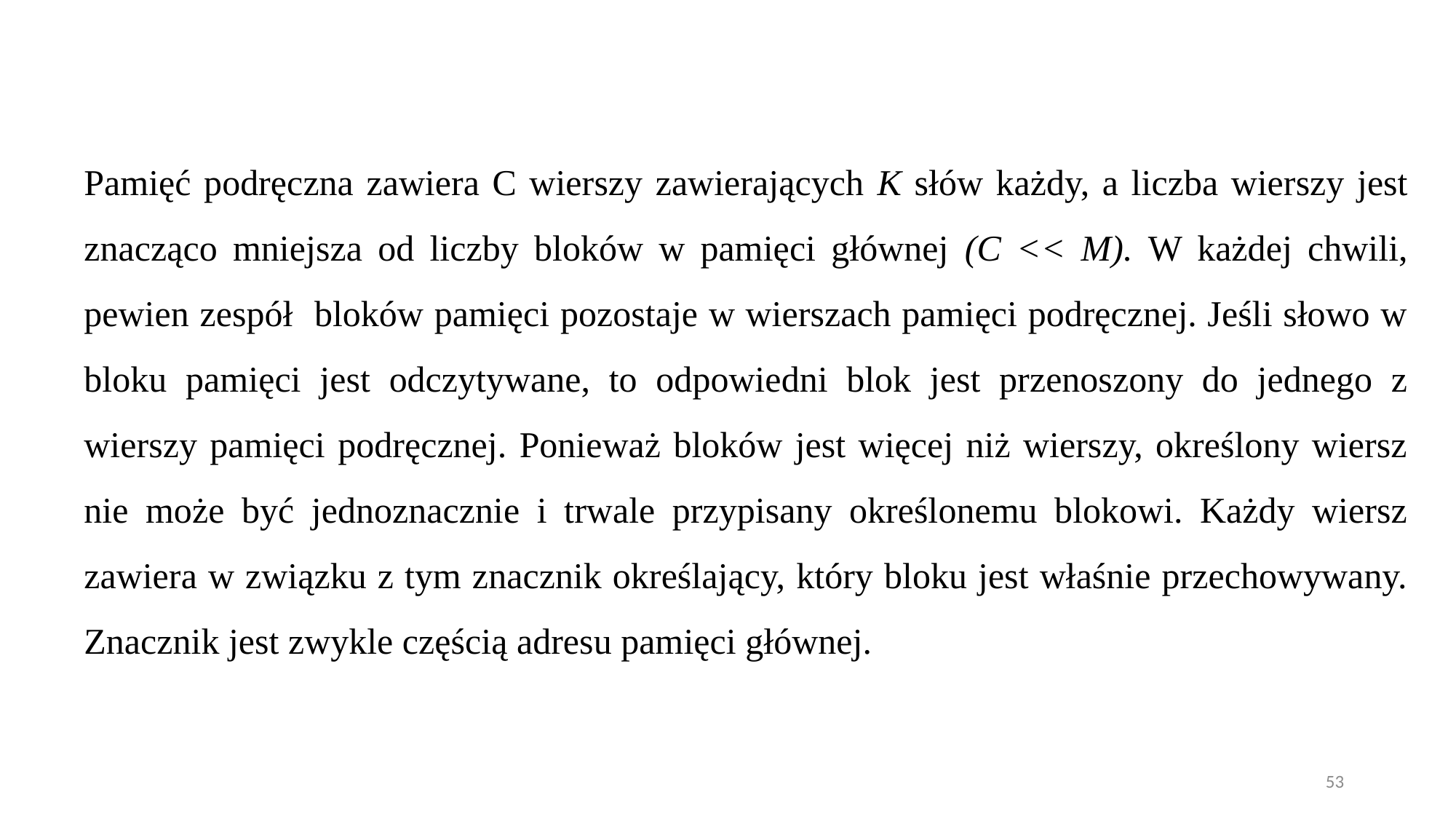

Pamięć podręczna zawiera C wierszy zawierających K słów każdy, a liczba wierszy jest znacząco mniejsza od liczby bloków w pamięci głównej (C << M). W każdej chwili, pewien zespół  bloków pamięci pozostaje w wierszach pamięci podręcznej. Jeśli słowo w bloku pamięci jest odczytywane, to odpowiedni blok jest przenoszony do jednego z wierszy pamięci podręcznej. Ponieważ bloków jest więcej niż wierszy, określony wiersz nie może być jednoznacznie i trwale przypisany określonemu blokowi. Każdy wiersz zawiera w związku z tym znacznik określający, który bloku jest właśnie przechowywany. Znacznik jest zwykle częścią adresu pamięci głównej.

53